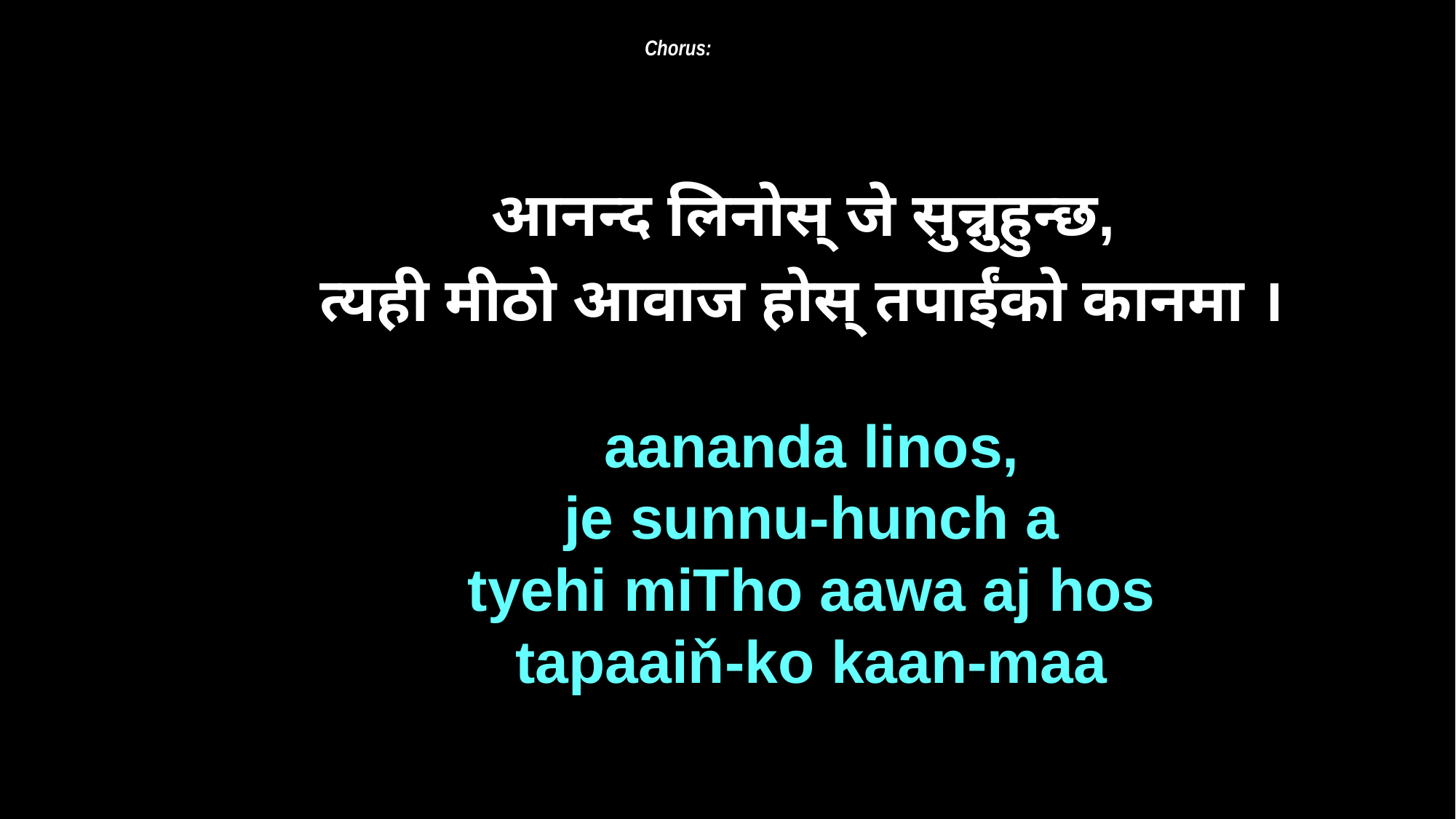

Chorus:
आनन्द लिनोस्‌ जे सुन्नुहुन्छ,
त्यही मीठो आवाज होस्‌ तपाईंको कानमा ।

aananda linos,
je sunnu-hunch a
tyehi miTho aawa aj hos
tapaaiň-ko kaan-maa